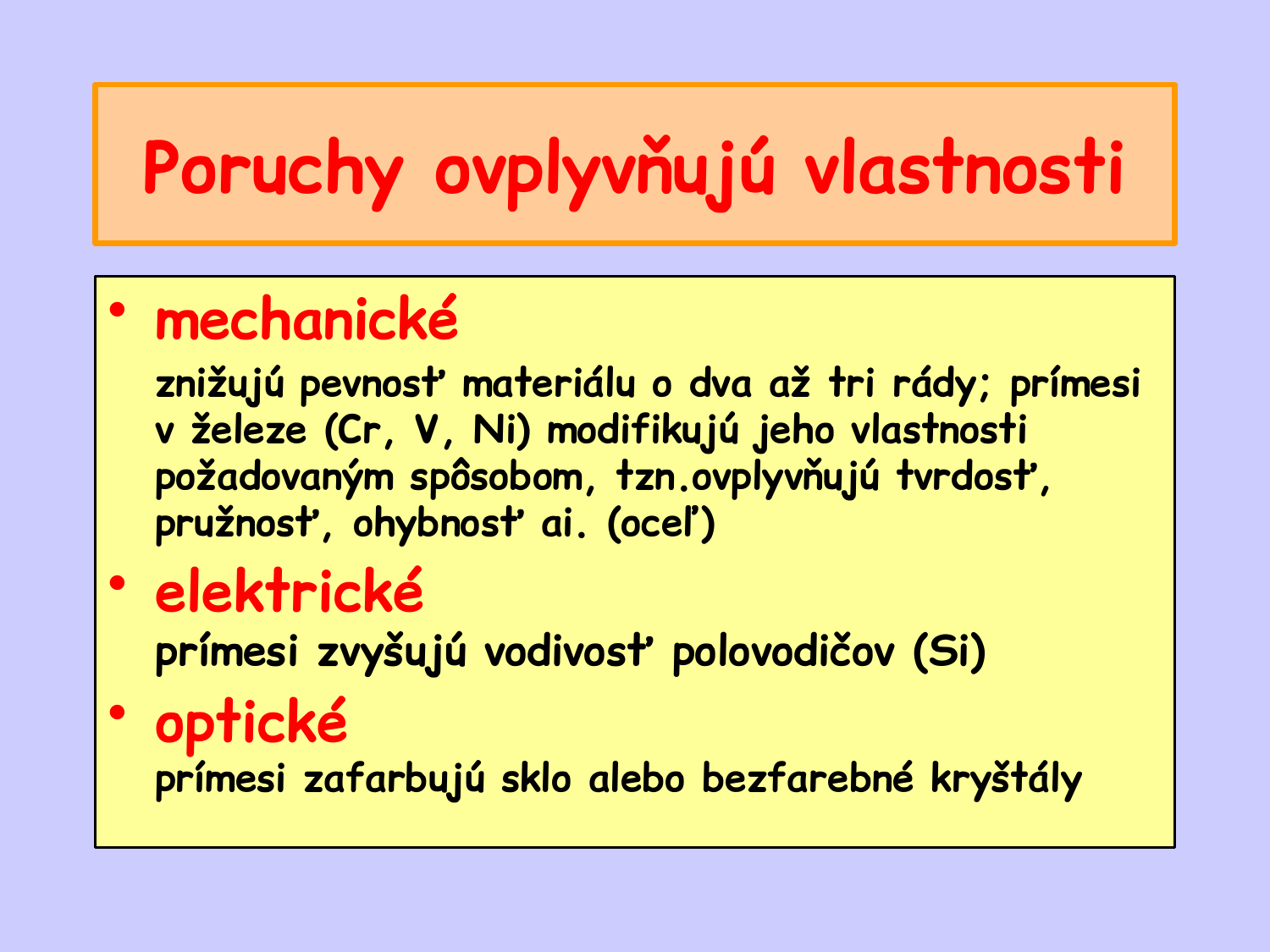

# Poruchy ovplyvňujú vlastnosti
mechanické
	znižujú pevnosť materiálu o dva až tri rády; prímesi v železe (Cr, V, Ni) modifikujú jeho vlastnosti požadovaným spôsobom, tzn.ovplyvňujú tvrdosť, pružnosť, ohybnosť ai. (oceľ)
elektrické
prímesi zvyšujú vodivosť polovodičov (Si)
optické
prímesi zafarbujú sklo alebo bezfarebné kryštály
21